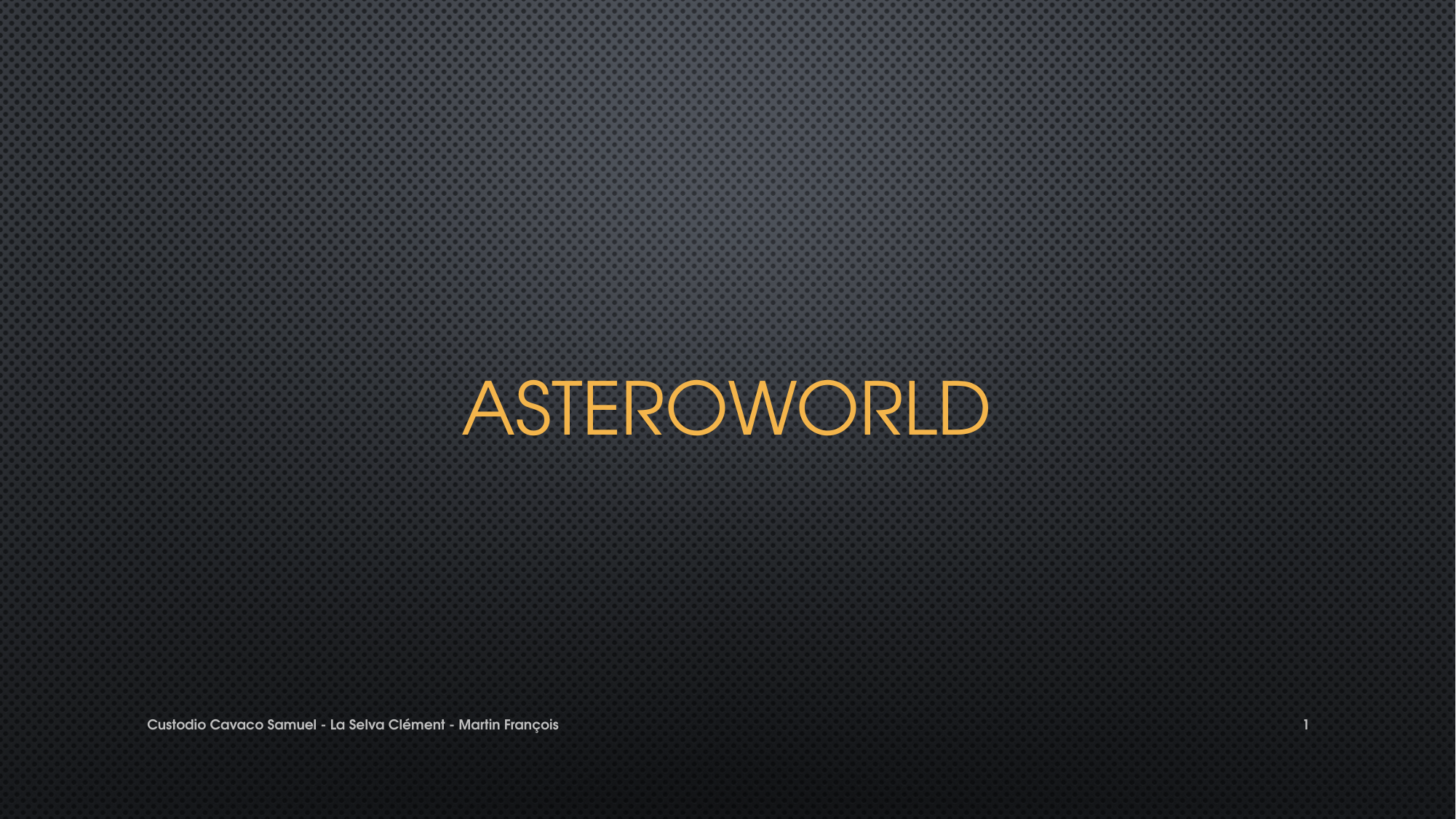

# Asteroworld

Custodio Cavaco Samuel - La Selva Clément - Martin François
1